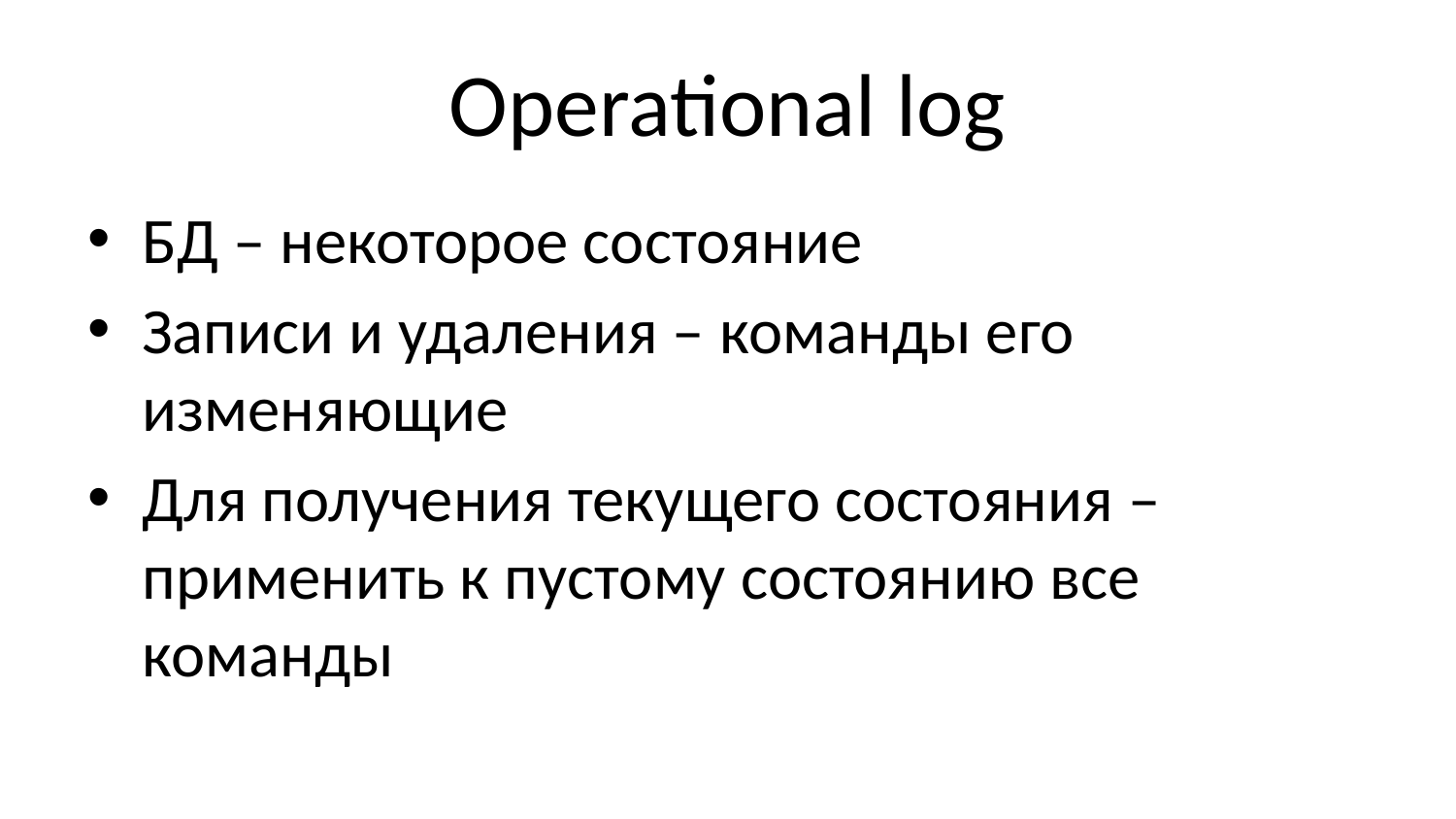

# Operational log
БД – некоторое состояние
Записи и удаления – команды его изменяющие
Для получения текущего состояния – применить к пустому состоянию все команды